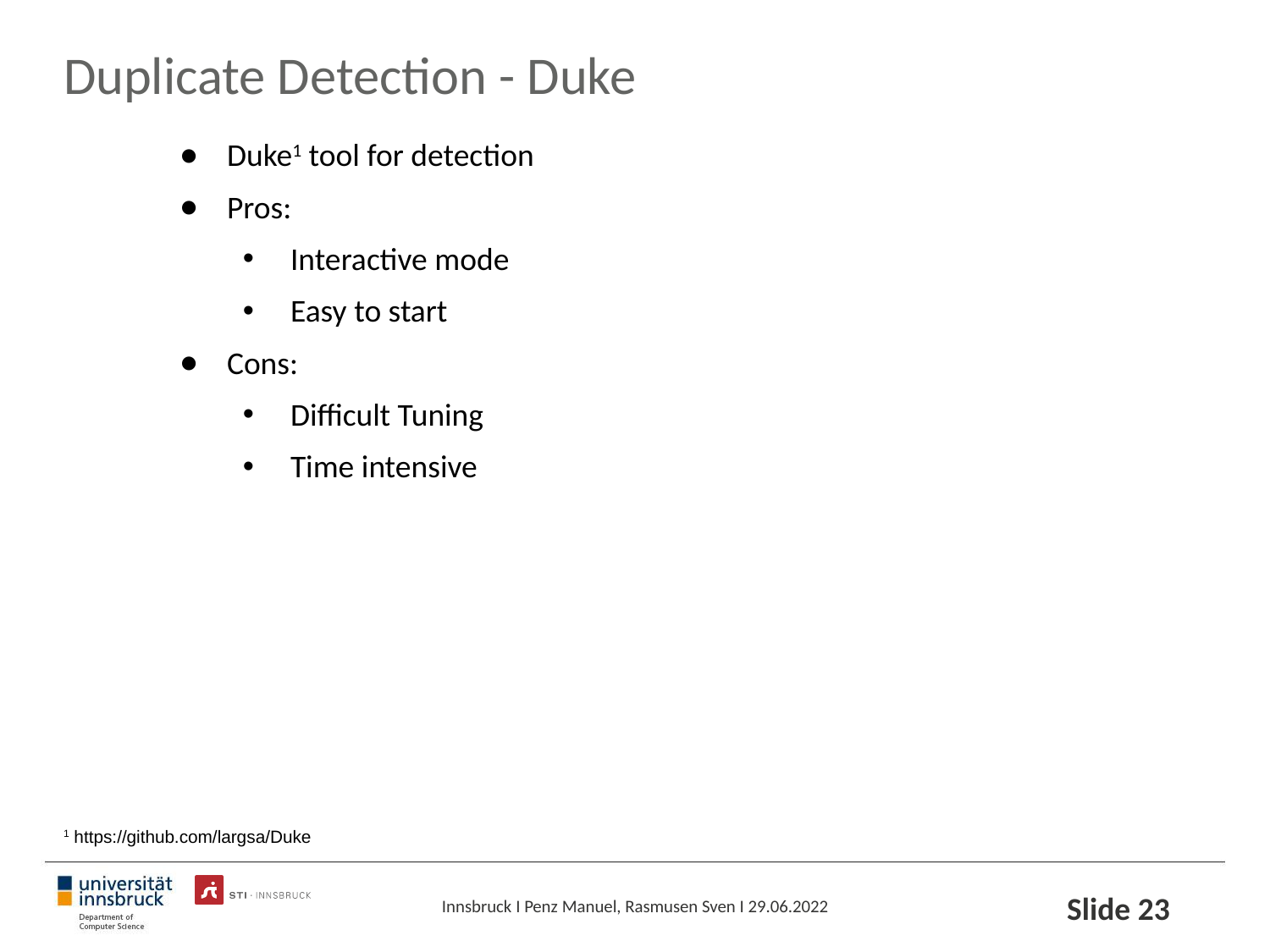

# Duplicate Detection - Duke

Duke1 tool for detection
Pros:
Interactive mode
Easy to start
Cons:
Difficult Tuning
Time intensive
1 https://github.com/largsa/Duke
Slide 23
Innsbruck I Penz Manuel, Rasmusen Sven I 29.06.2022